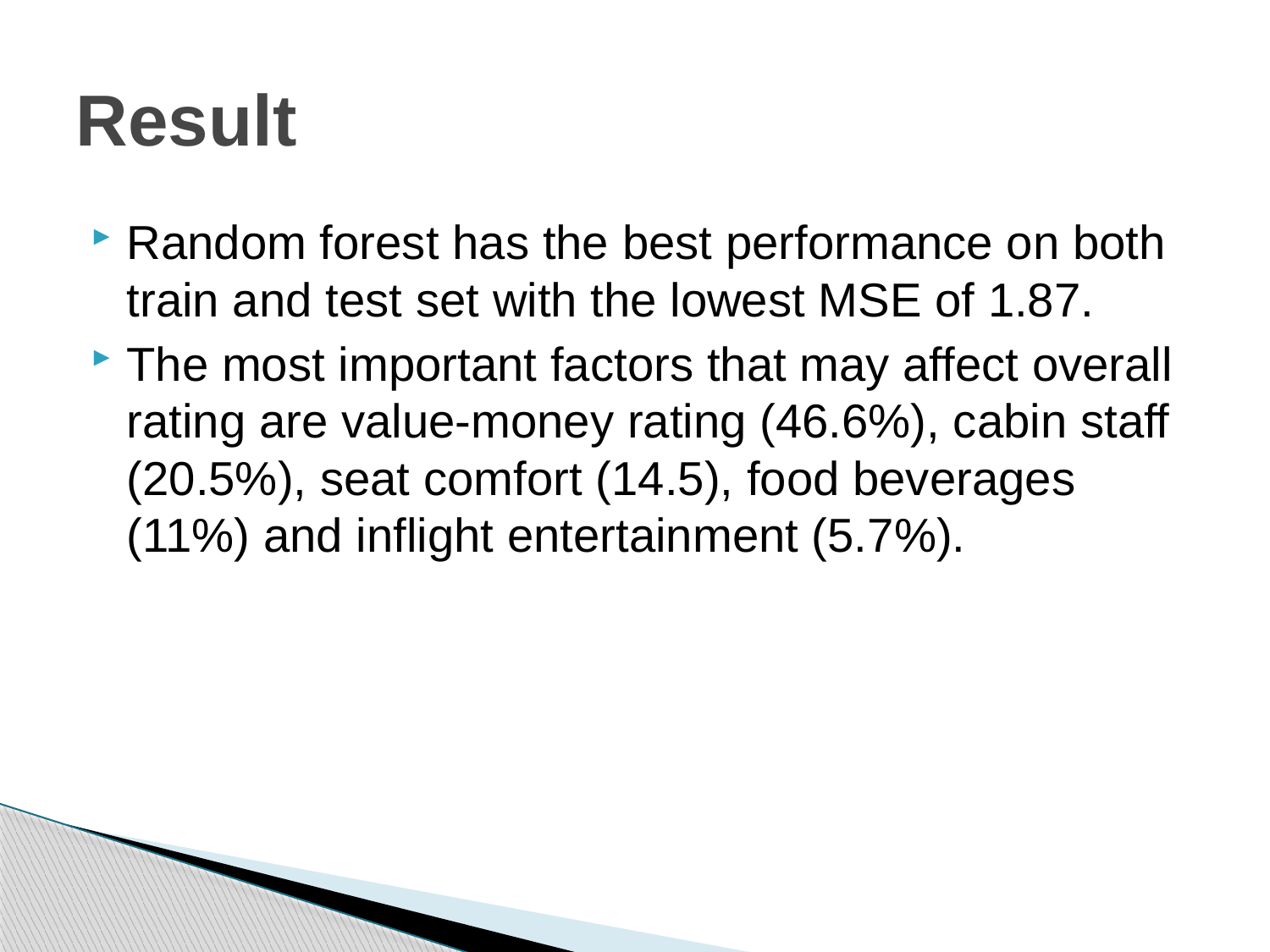

# Result
Random forest has the best performance on both train and test set with the lowest MSE of 1.87.
The most important factors that may affect overall rating are value-money rating (46.6%), cabin staff (20.5%), seat comfort (14.5), food beverages (11%) and inflight entertainment (5.7%).